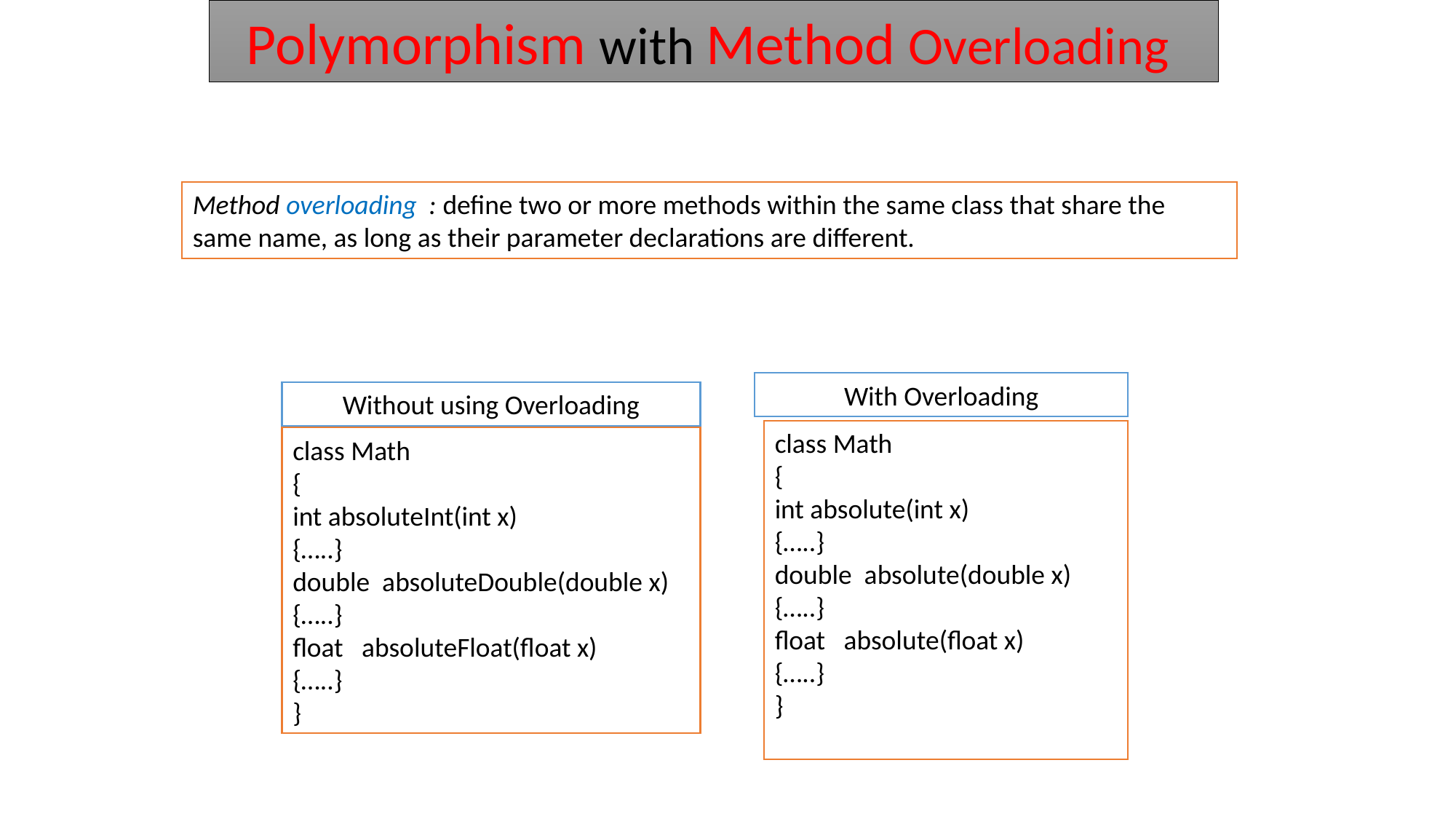

Polymorphism with Method Overloading
Method overloading  : define two or more methods within the same class that share the same name, as long as their parameter declarations are different.
With Overloading
class Math
{
int absolute(int x)
{…..}
double  absolute(double x)
{…..}
float   absolute(float x)
{…..}
}

Without using Overloading
class Math
{
int absoluteInt(int x)
{…..}
double  absoluteDouble(double x)
{…..}
float   absoluteFloat(float x)
{…..}
}
8